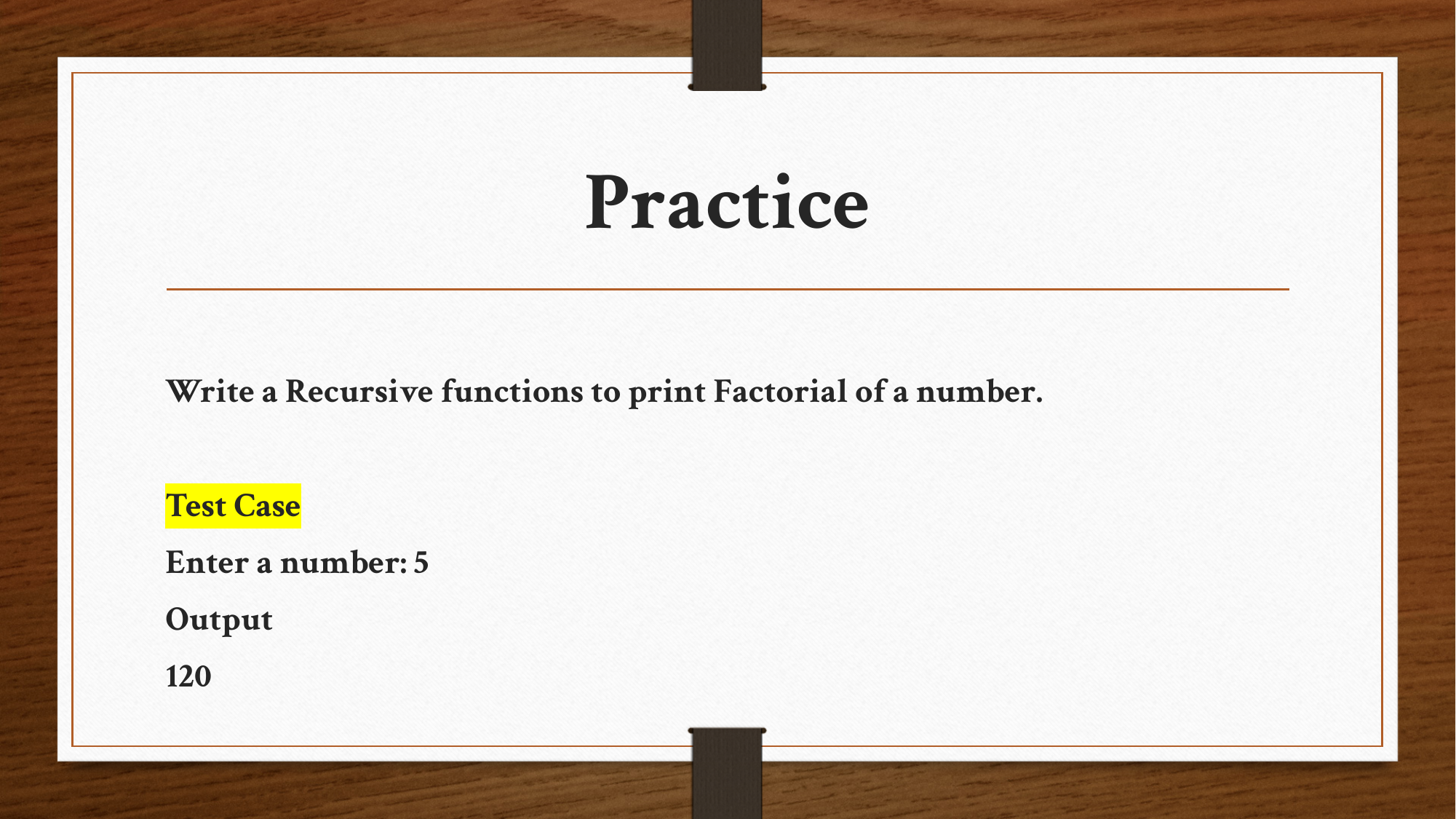

# Practice

Write a Recursive functions to print Factorial of a number.

Test Case
Enter a number: 5
Output
120